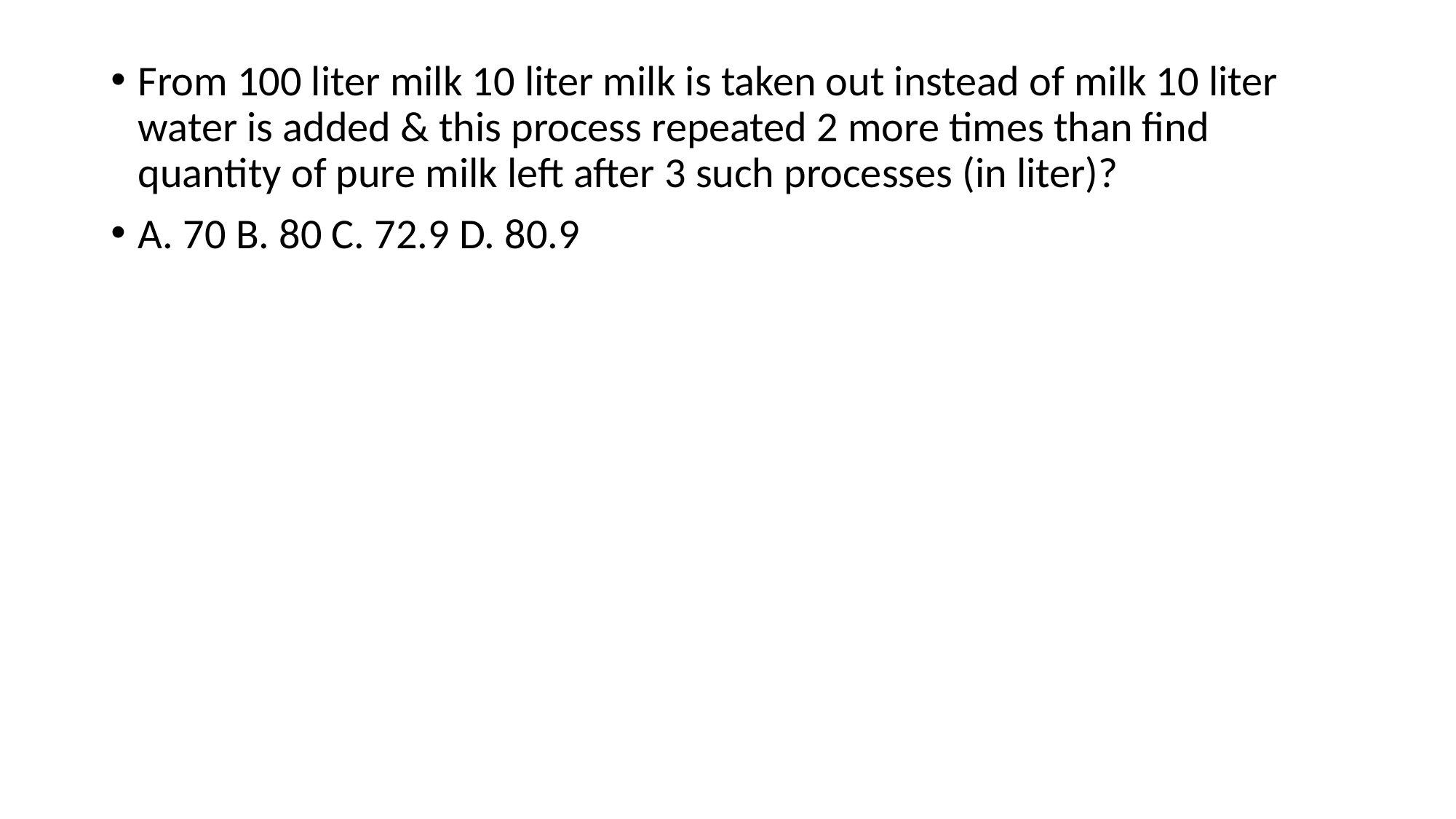

From 100 liter milk 10 liter milk is taken out instead of milk 10 liter water is added & this process repeated 2 more times than find quantity of pure milk left after 3 such processes (in liter)?
A. 70 B. 80 C. 72.9 D. 80.9